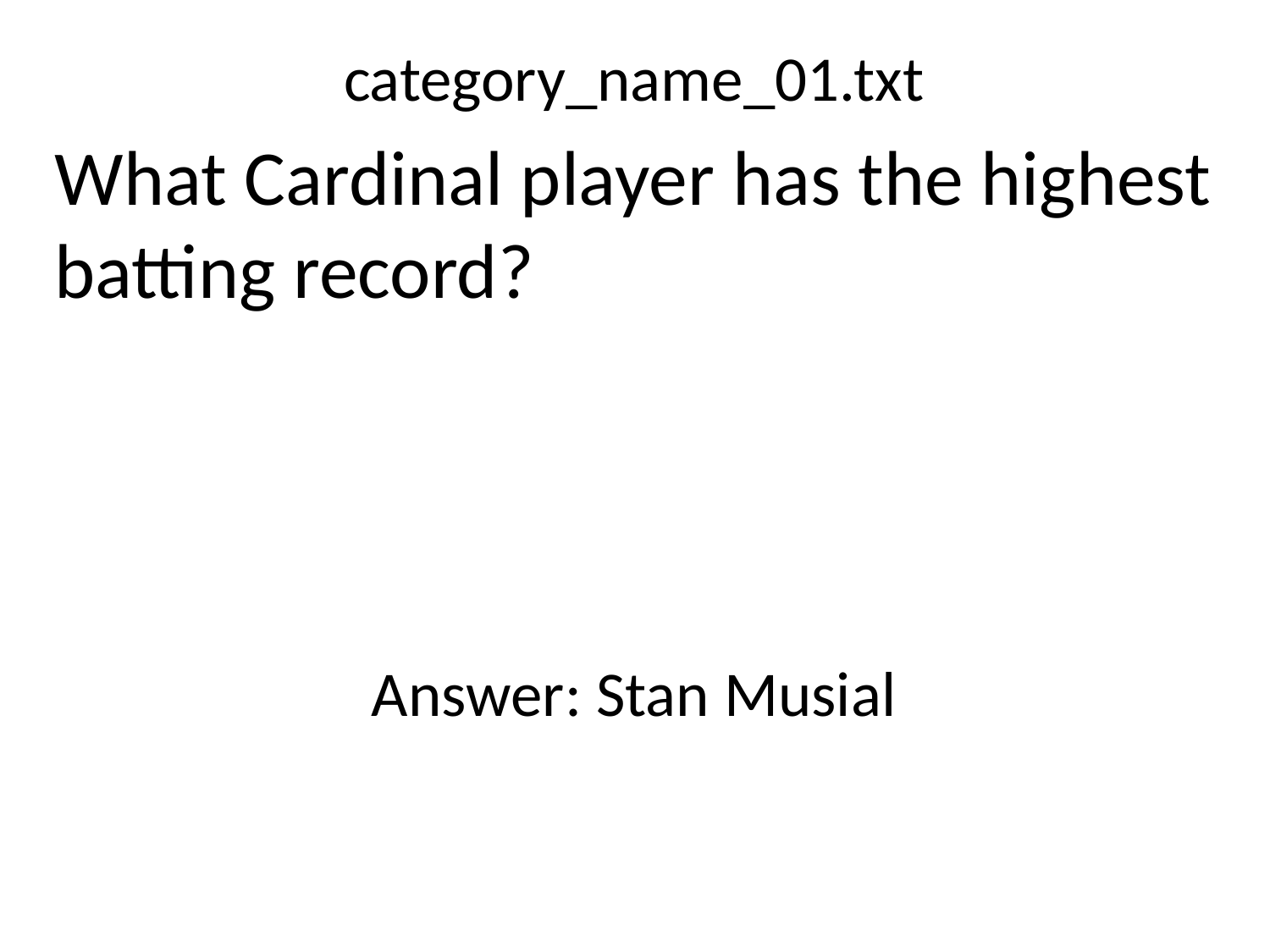

category_name_01.txt
What Cardinal player has the highest batting record?
Answer: Stan Musial